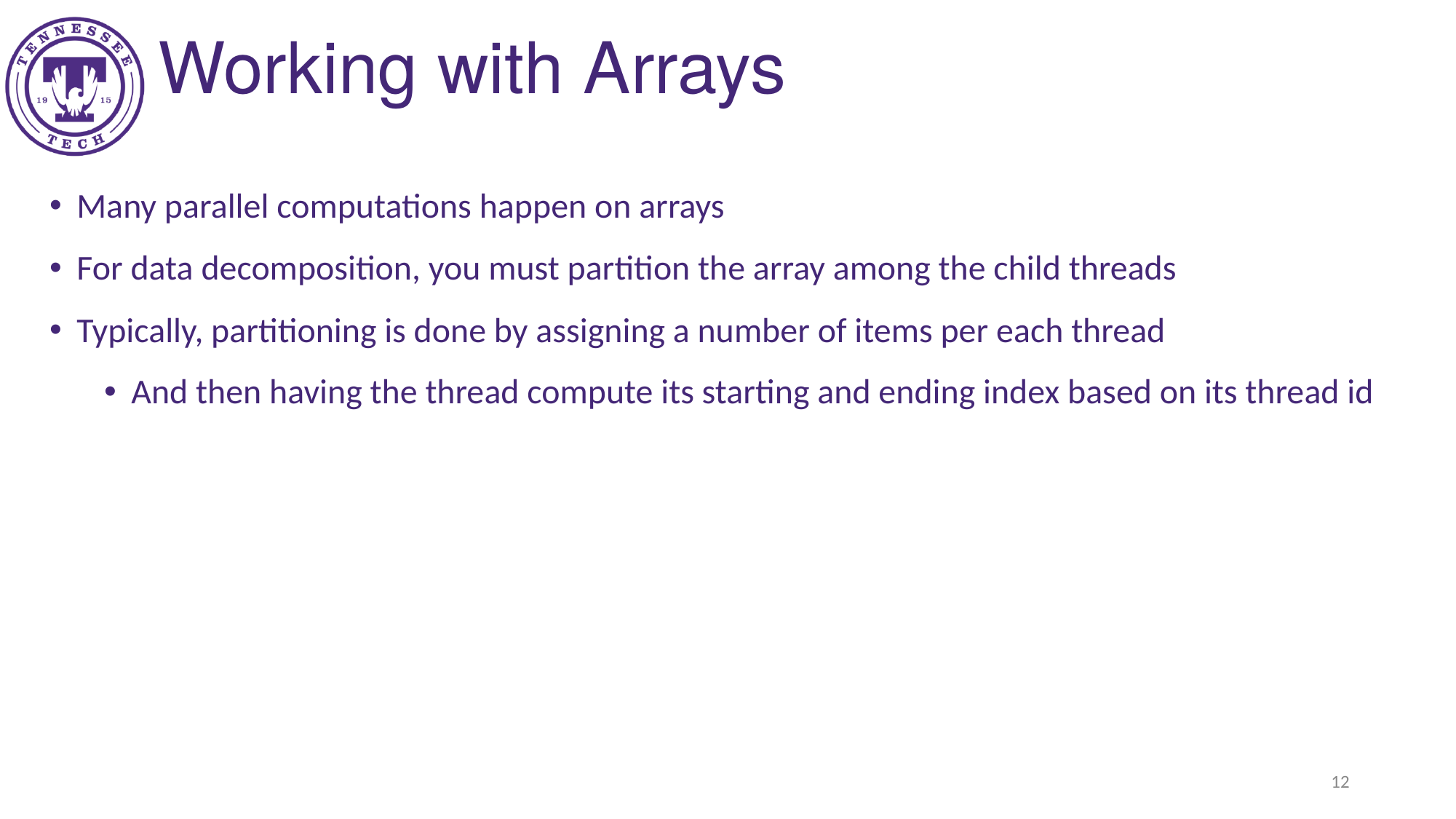

Working with Arrays
Many parallel computations happen on arrays
For data decomposition, you must partition the array among the child threads
Typically, partitioning is done by assigning a number of items per each thread
And then having the thread compute its starting and ending index based on its thread id
12